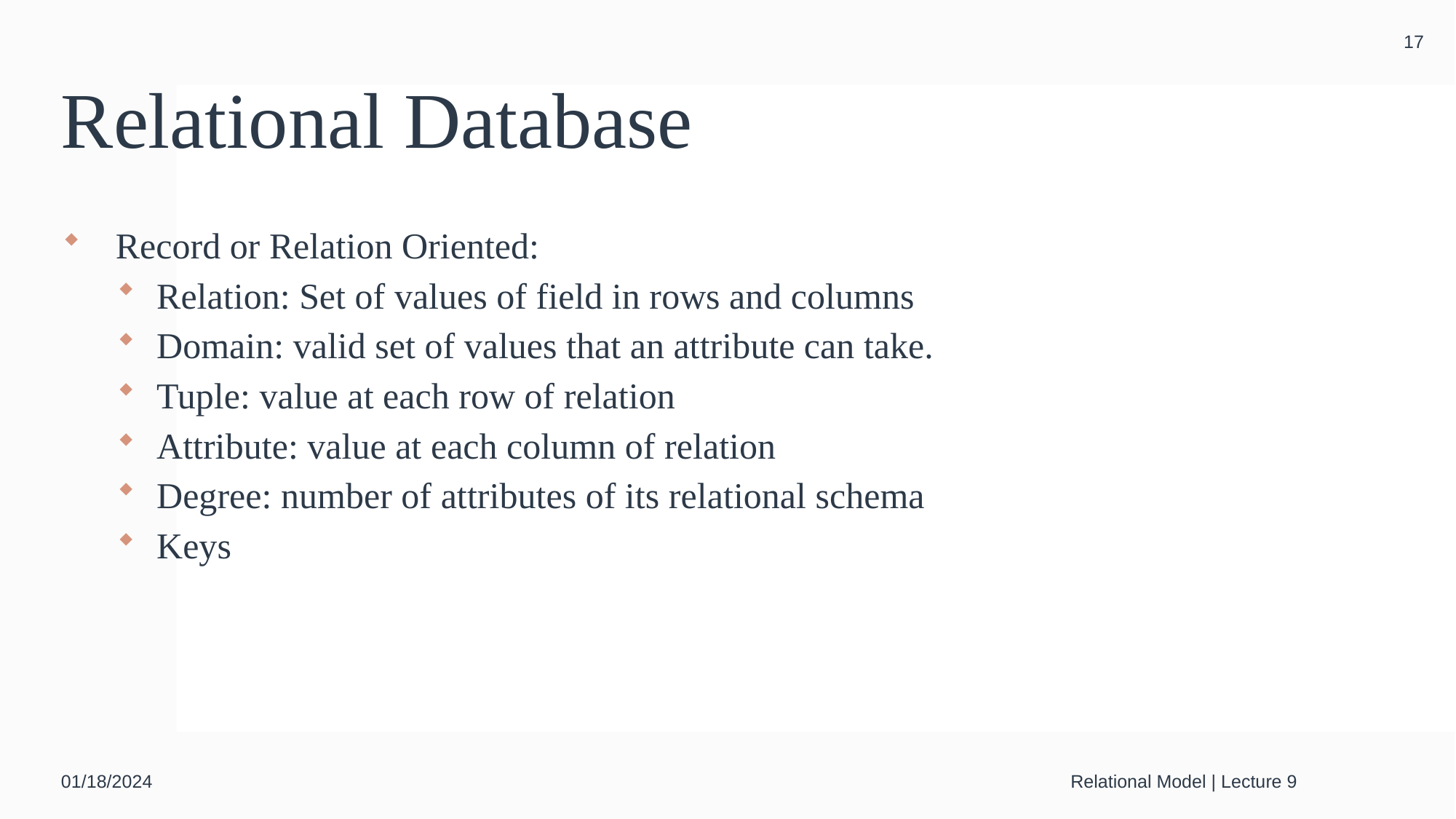

17
# Relational Database
Record or Relation Oriented:
Relation: Set of values of field in rows and columns
Domain: valid set of values that an attribute can take.
Tuple: value at each row of relation
Attribute: value at each column of relation
Degree: number of attributes of its relational schema
Keys
01/18/2024
Relational Model | Lecture 9